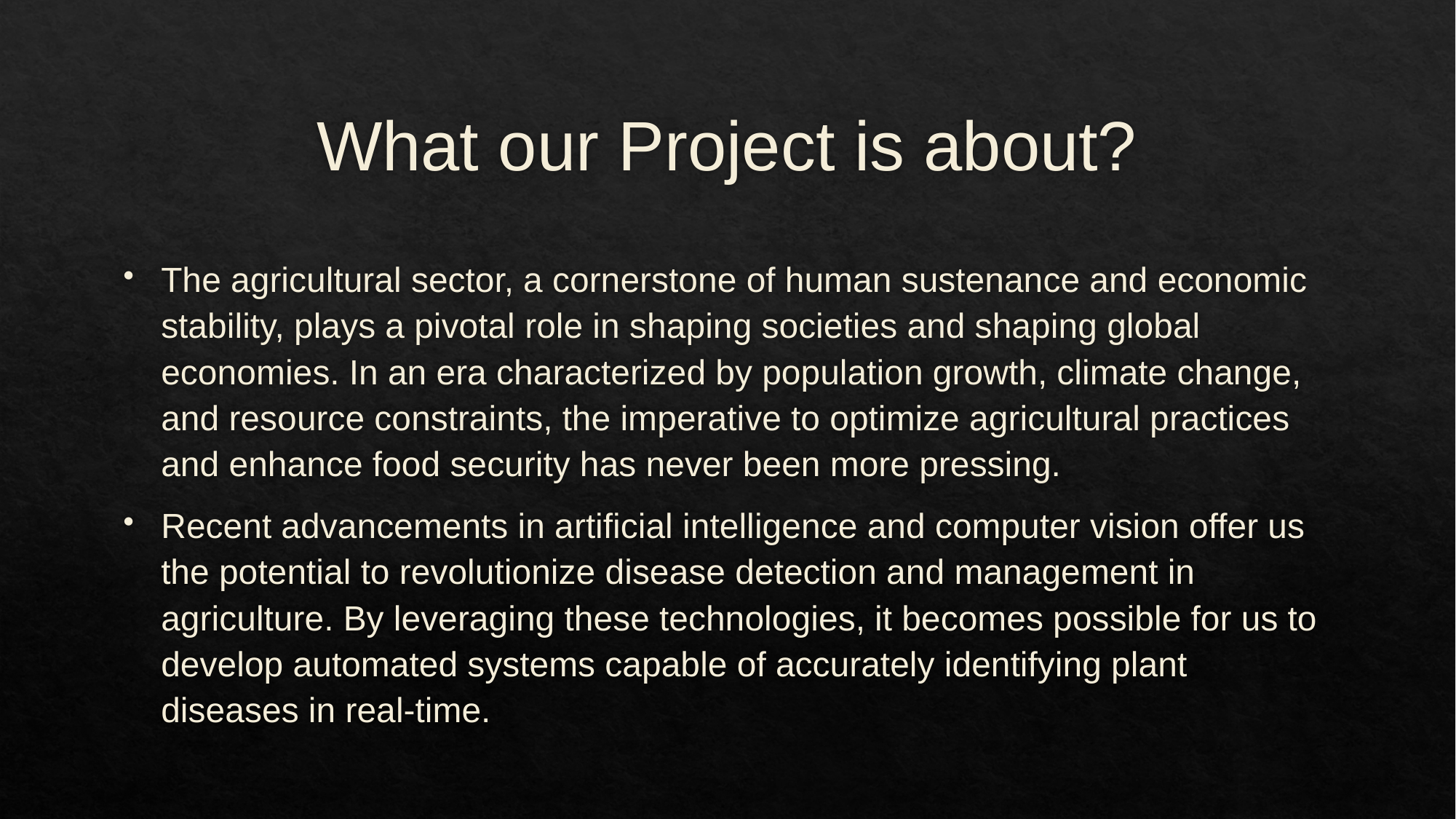

# What our Project is about?
The agricultural sector, a cornerstone of human sustenance and economic stability, plays a pivotal role in shaping societies and shaping global economies. In an era characterized by population growth, climate change, and resource constraints, the imperative to optimize agricultural practices and enhance food security has never been more pressing.
Recent advancements in artificial intelligence and computer vision offer us the potential to revolutionize disease detection and management in agriculture. By leveraging these technologies, it becomes possible for us to develop automated systems capable of accurately identifying plant diseases in real-time.